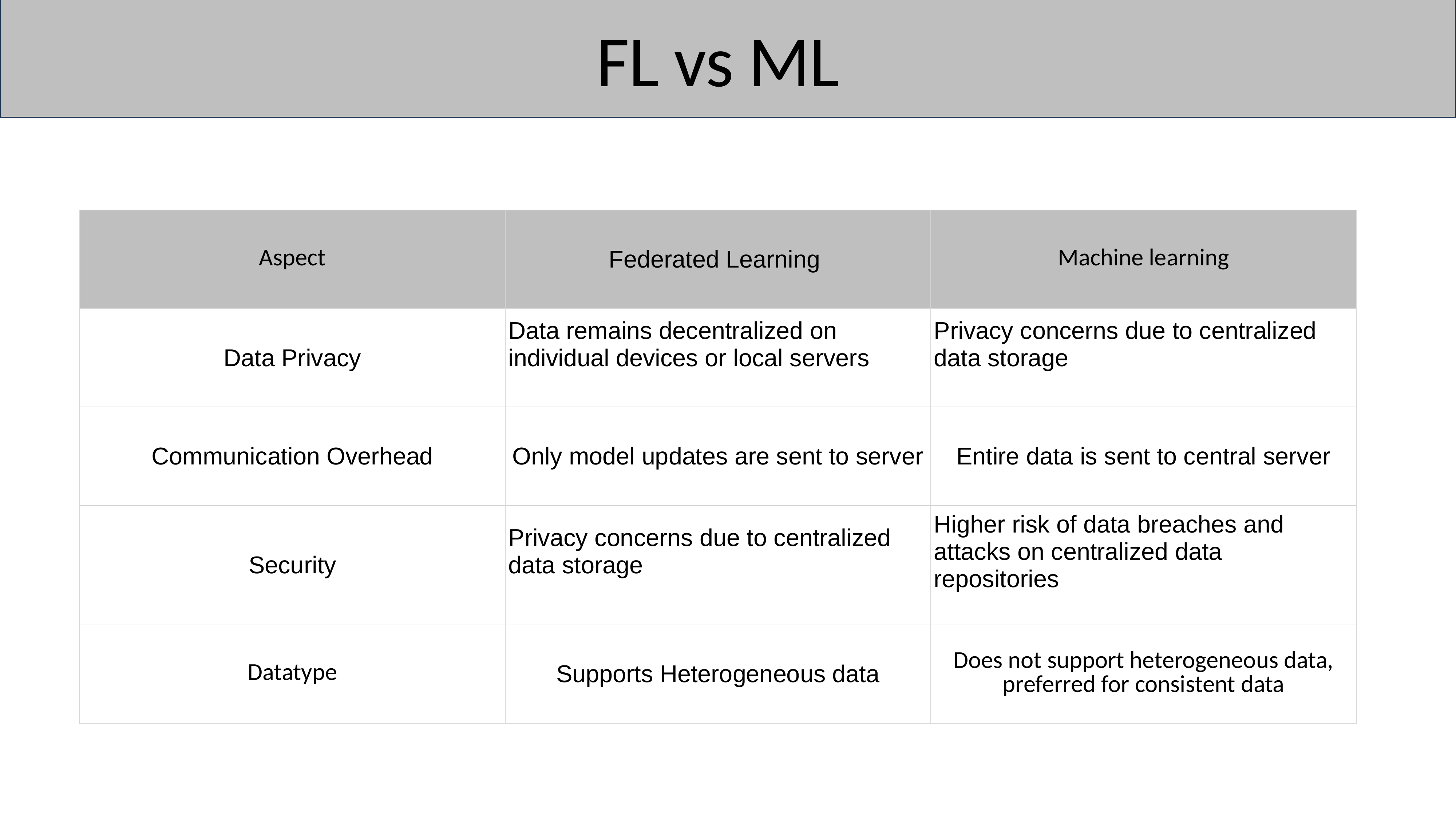

# FL vs ML
| Aspect | Federated Learning | Machine learning |
| --- | --- | --- |
| Data Privacy | Data remains decentralized on individual devices or local servers | Privacy concerns due to centralized data storage |
| Communication Overhead | Only model updates are sent to server | Entire data is sent to central server |
| Security | Privacy concerns due to centralized data storage | Higher risk of data breaches and attacks on centralized data repositories |
| Datatype | Supports Heterogeneous data | Does not support heterogeneous data, preferred for consistent data |